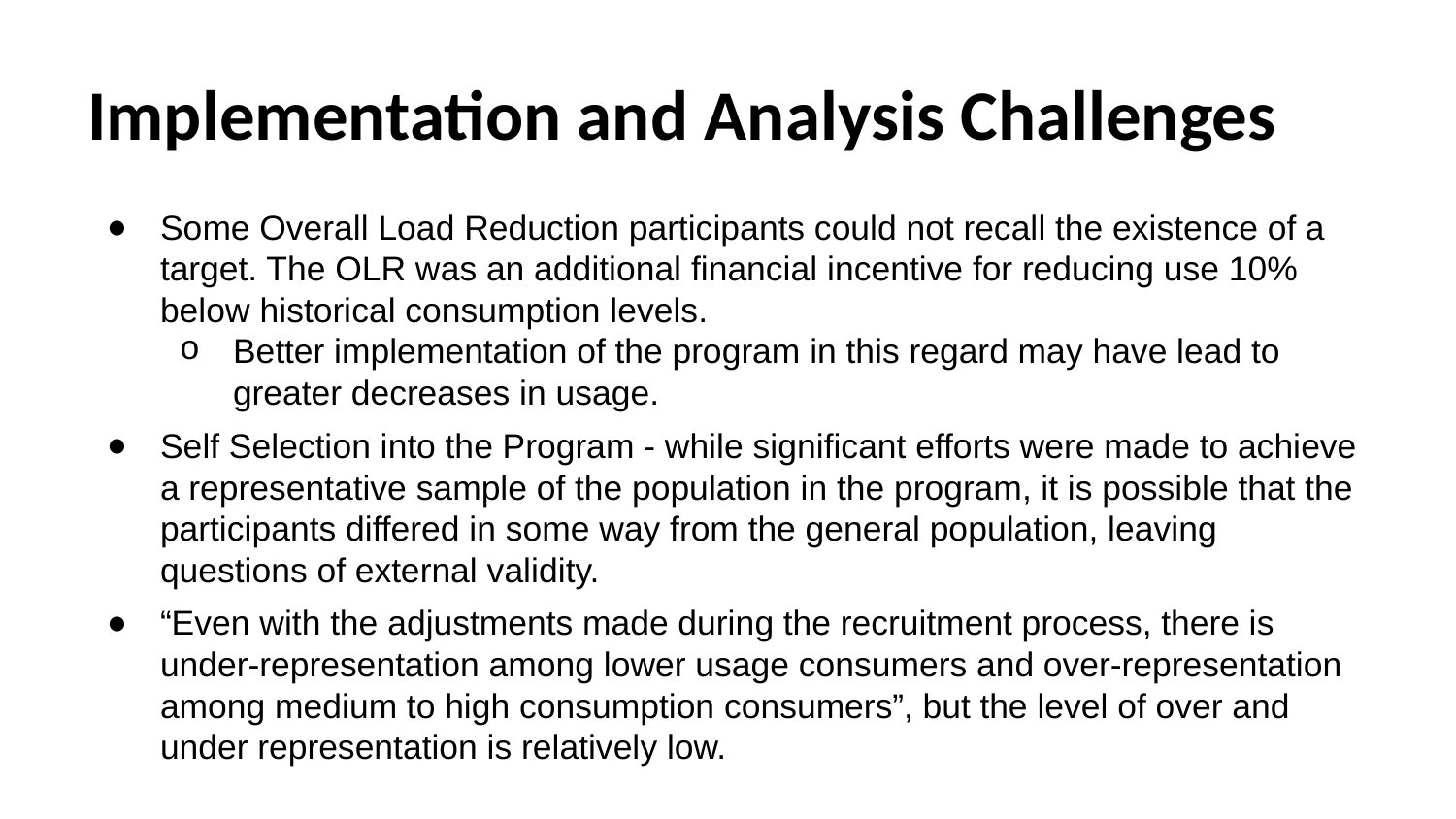

# Implementation and Analysis Challenges
Some Overall Load Reduction participants could not recall the existence of a target. The OLR was an additional financial incentive for reducing use 10% below historical consumption levels.
Better implementation of the program in this regard may have lead to greater decreases in usage.
Self Selection into the Program - while significant efforts were made to achieve a representative sample of the population in the program, it is possible that the participants differed in some way from the general population, leaving questions of external validity.
“Even with the adjustments made during the recruitment process, there is under-representation among lower usage consumers and over-representation among medium to high consumption consumers”, but the level of over and under representation is relatively low.